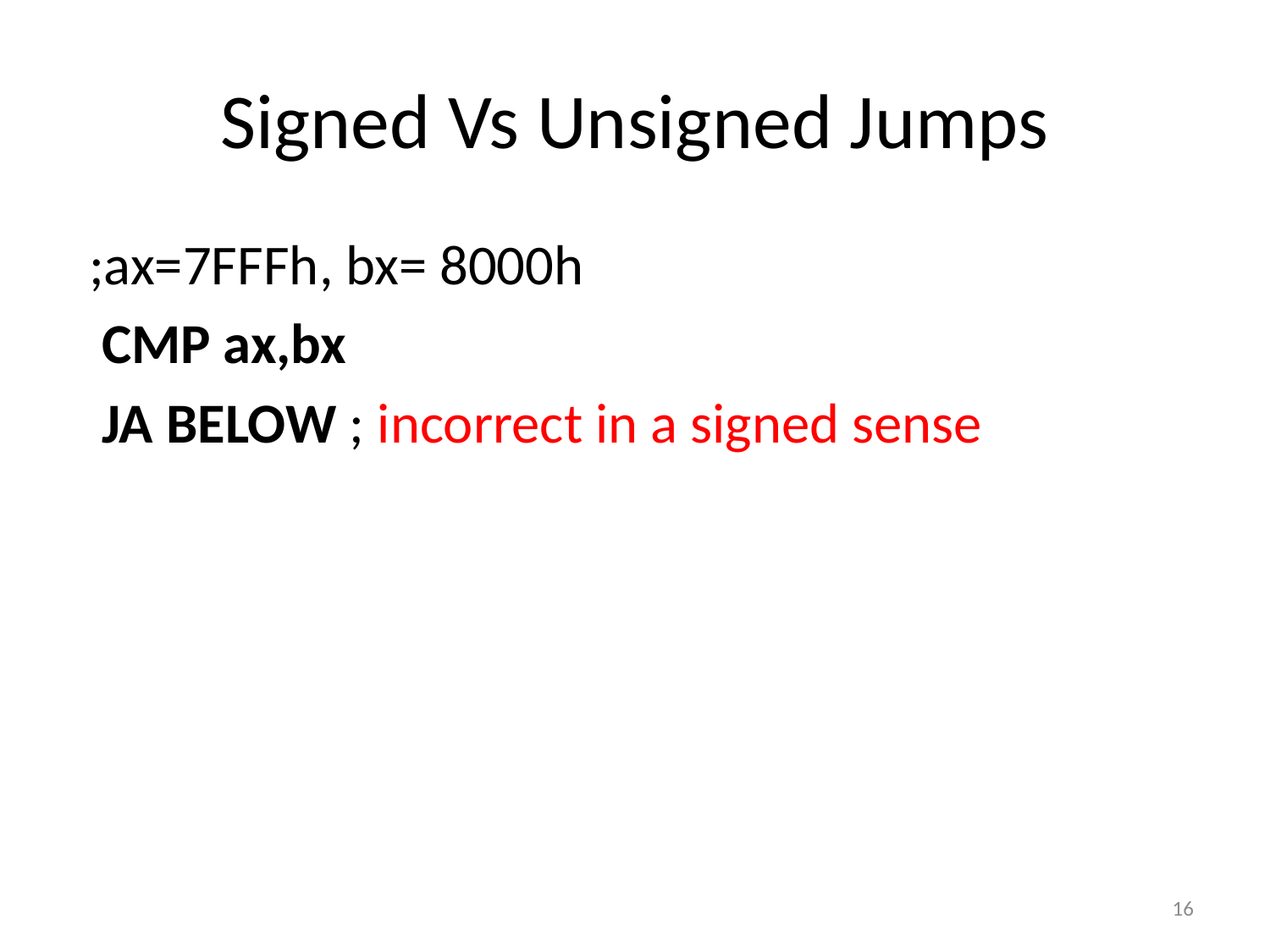

# Signed Vs Unsigned Jumps
 ;ax=7FFFh, bx= 8000h
  CMP ax,bx
  JA BELOW ; incorrect in a signed sense

16